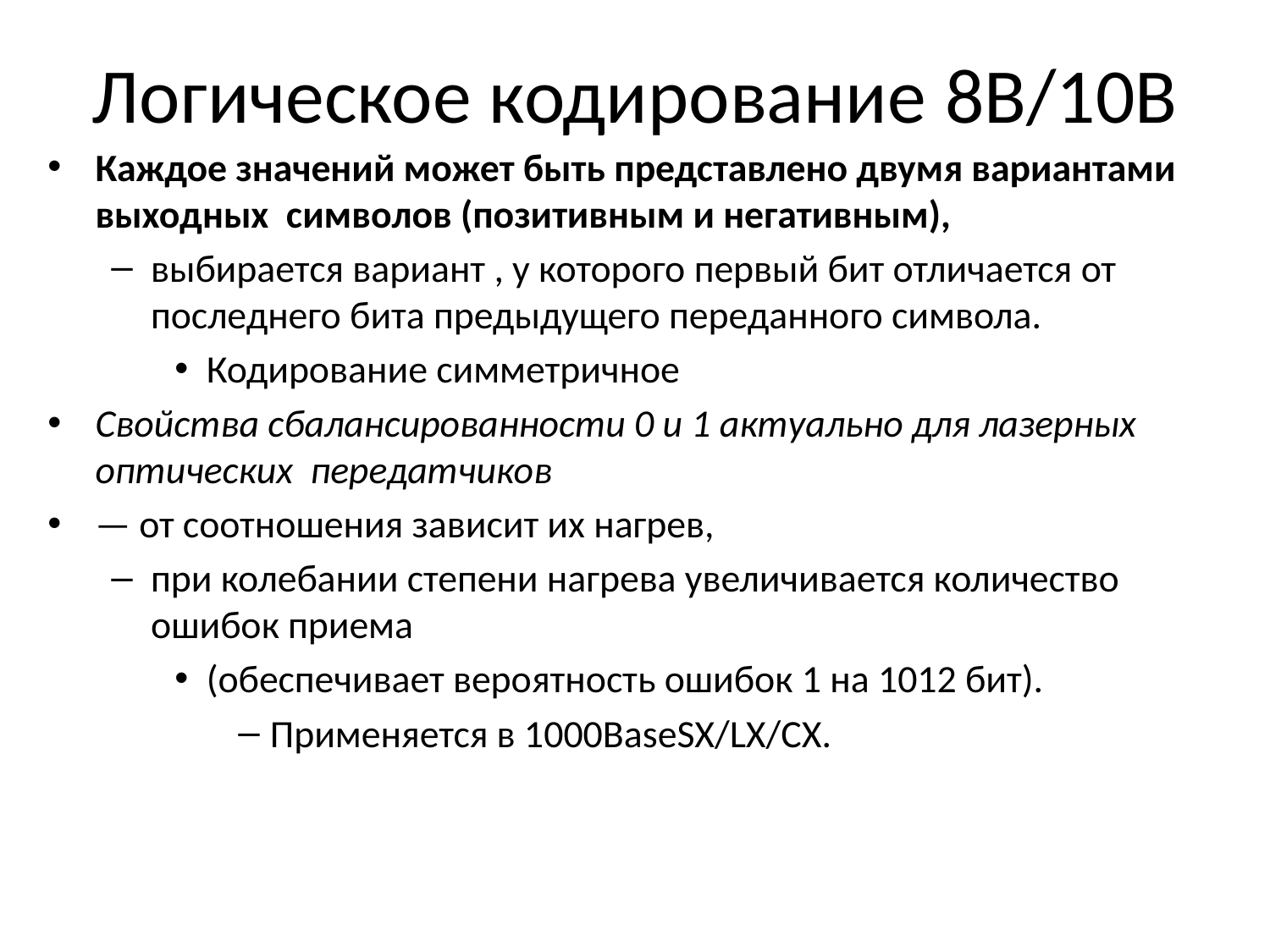

# Логическое кодирование 8B/10B
Каждое значений может быть представлено двумя вариантами выходных  символов (позитивным и негативным),
выбирается вариант , у которого первый бит отличается от  последнего бита предыдущего переданного символа.
Кодирование симметричное
Свойства сбалансированности 0 и 1 актуально для лазерных оптических  передатчиков
— от соотношения зависит их нагрев,
при колебании степени нагрева увеличивается количество ошибок приема
(обеспечивает вероятность ошибок 1 на 1012 бит).
Применяется в 1000BaseSX/LX/CX.